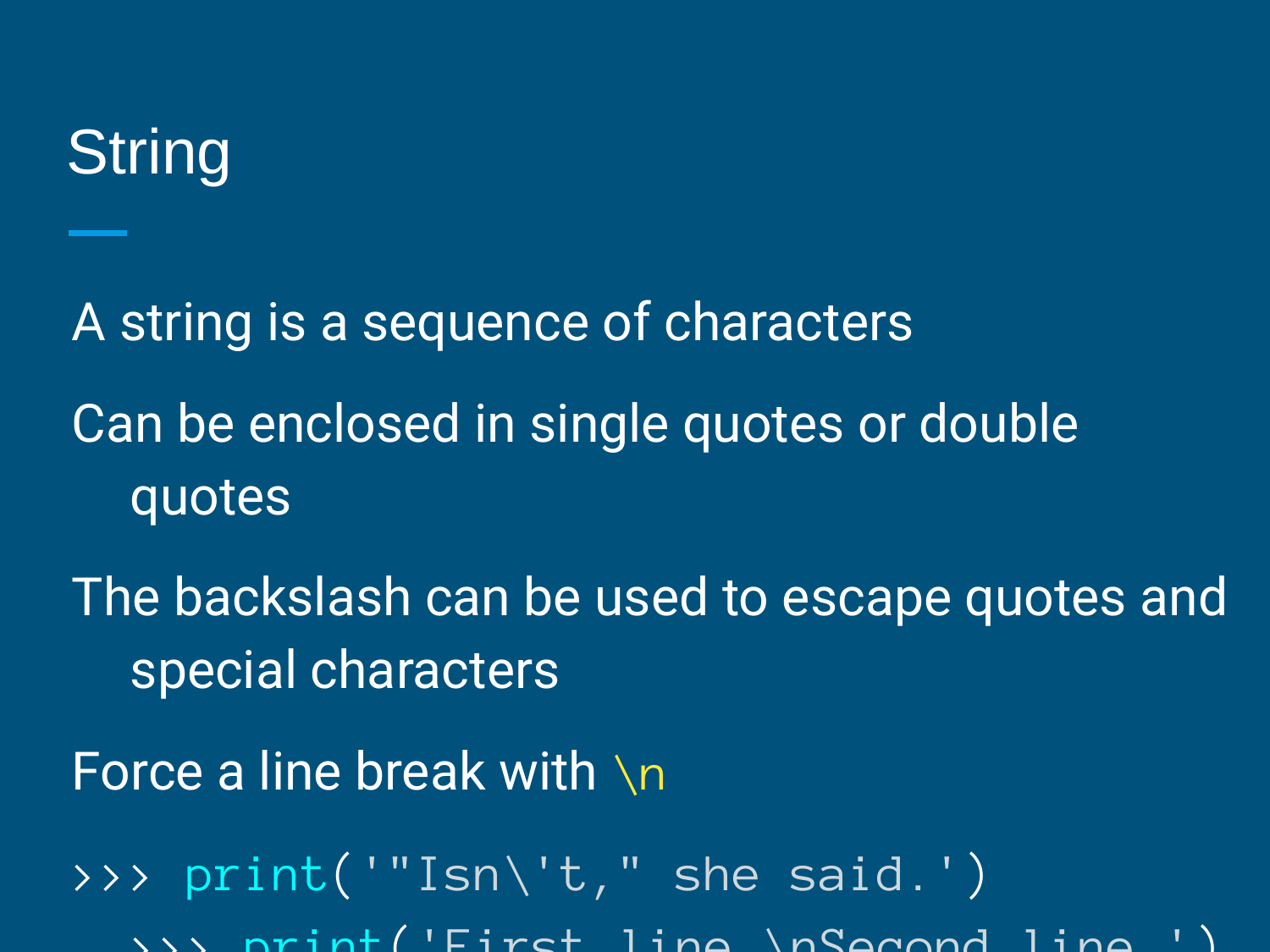

# String
A string is a sequence of characters
Can be enclosed in single quotes or double quotes
The backslash can be used to escape quotes and special characters
Force a line break with \n
>>> print('"Isn\'t," she said.')
>>> print('First line.\nSecond line.')